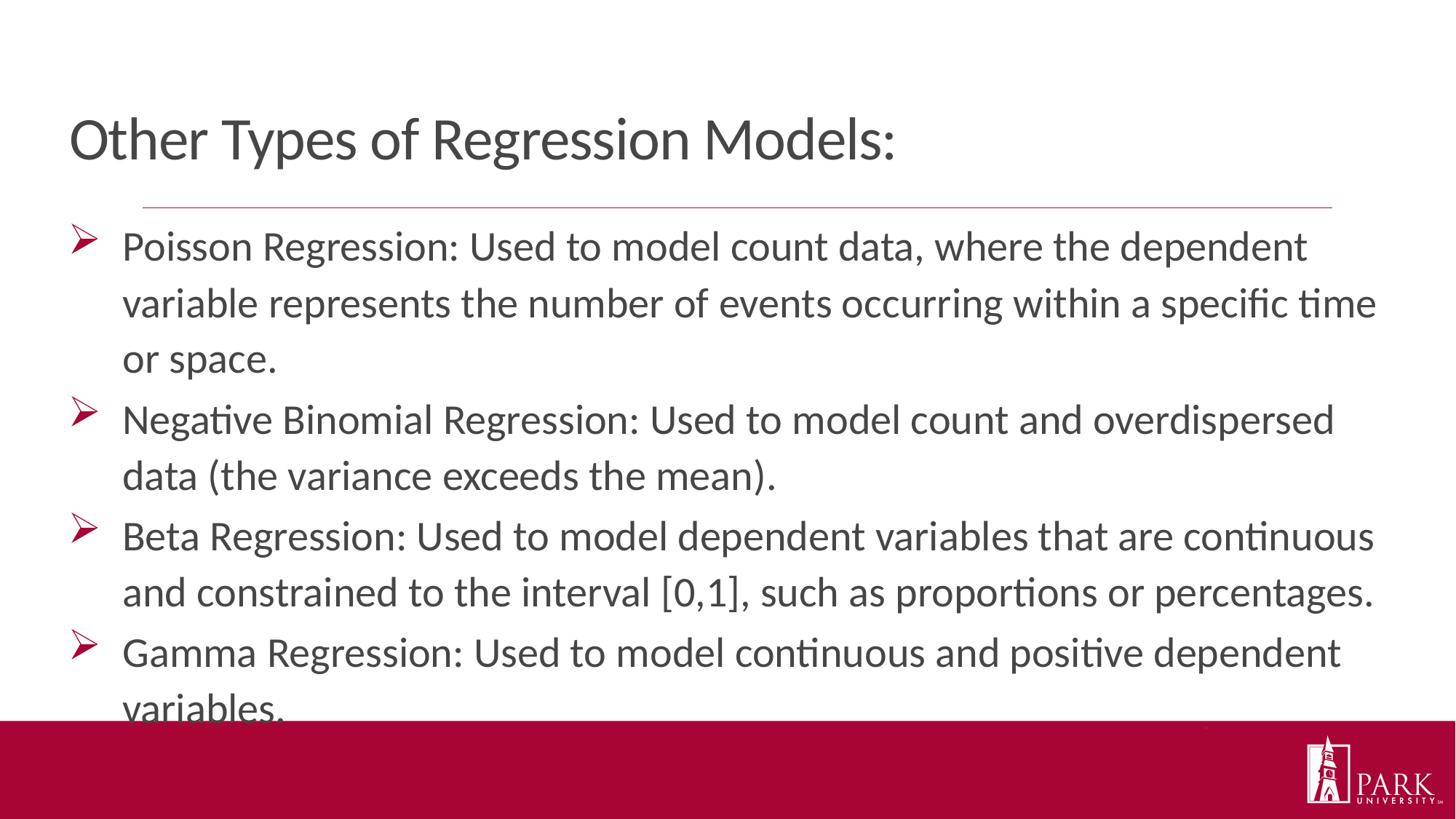

# Other Types of Regression Models:
Poisson Regression: Used to model count data, where the dependent variable represents the number of events occurring within a specific time or space.
Negative Binomial Regression: Used to model count and overdispersed data (the variance exceeds the mean).
Beta Regression: Used to model dependent variables that are continuous and constrained to the interval [0,1], such as proportions or percentages.
Gamma Regression: Used to model continuous and positive dependent variables.